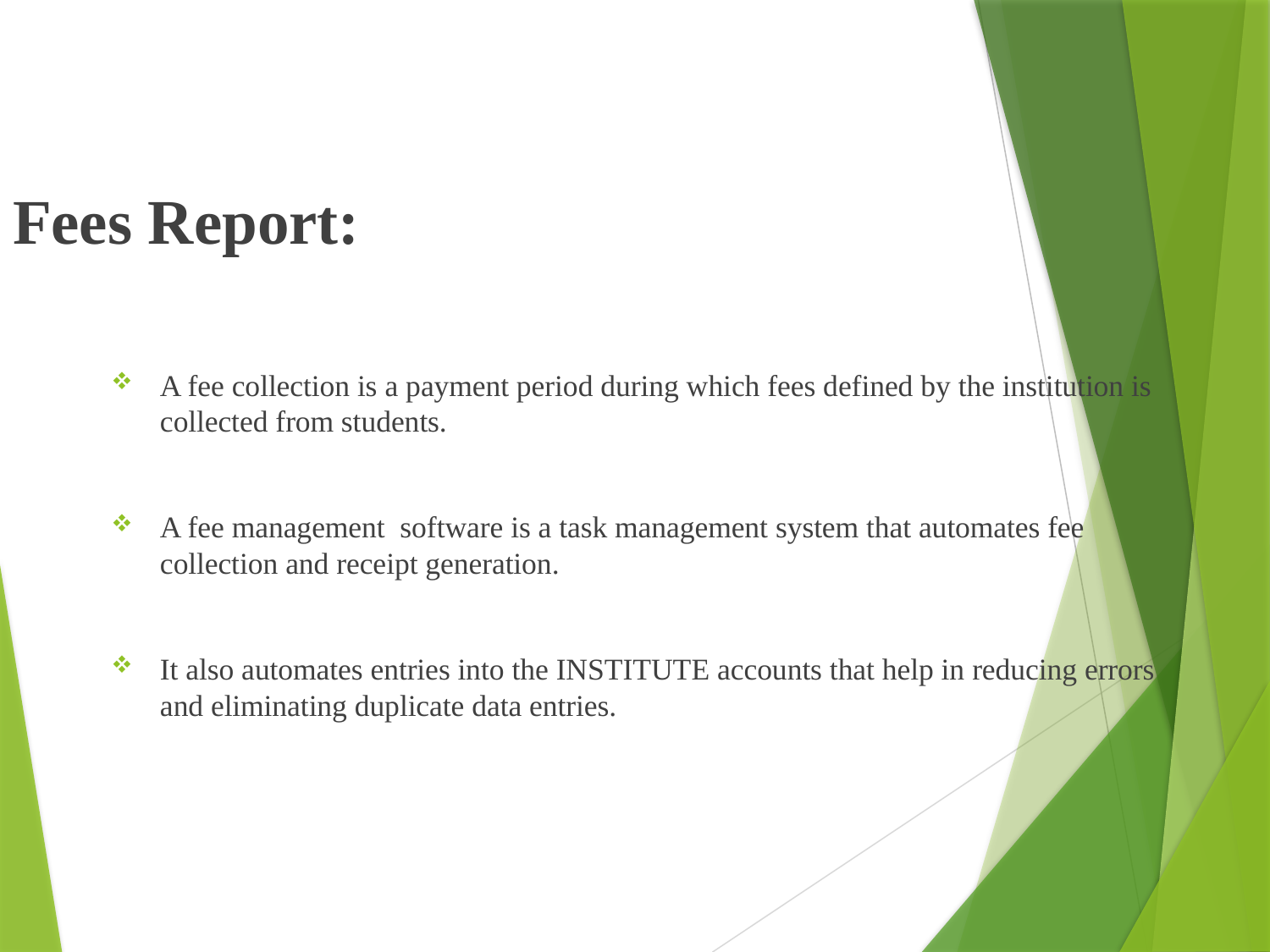

#
Fees Report:

A fee collection is a payment period during which fees defined by the institution is collected from students.

A fee management  software is a task management system that automates fee collection and receipt generation.

It also automates entries into the INSTITUTE accounts that help in reducing errors and eliminating duplicate data entries.